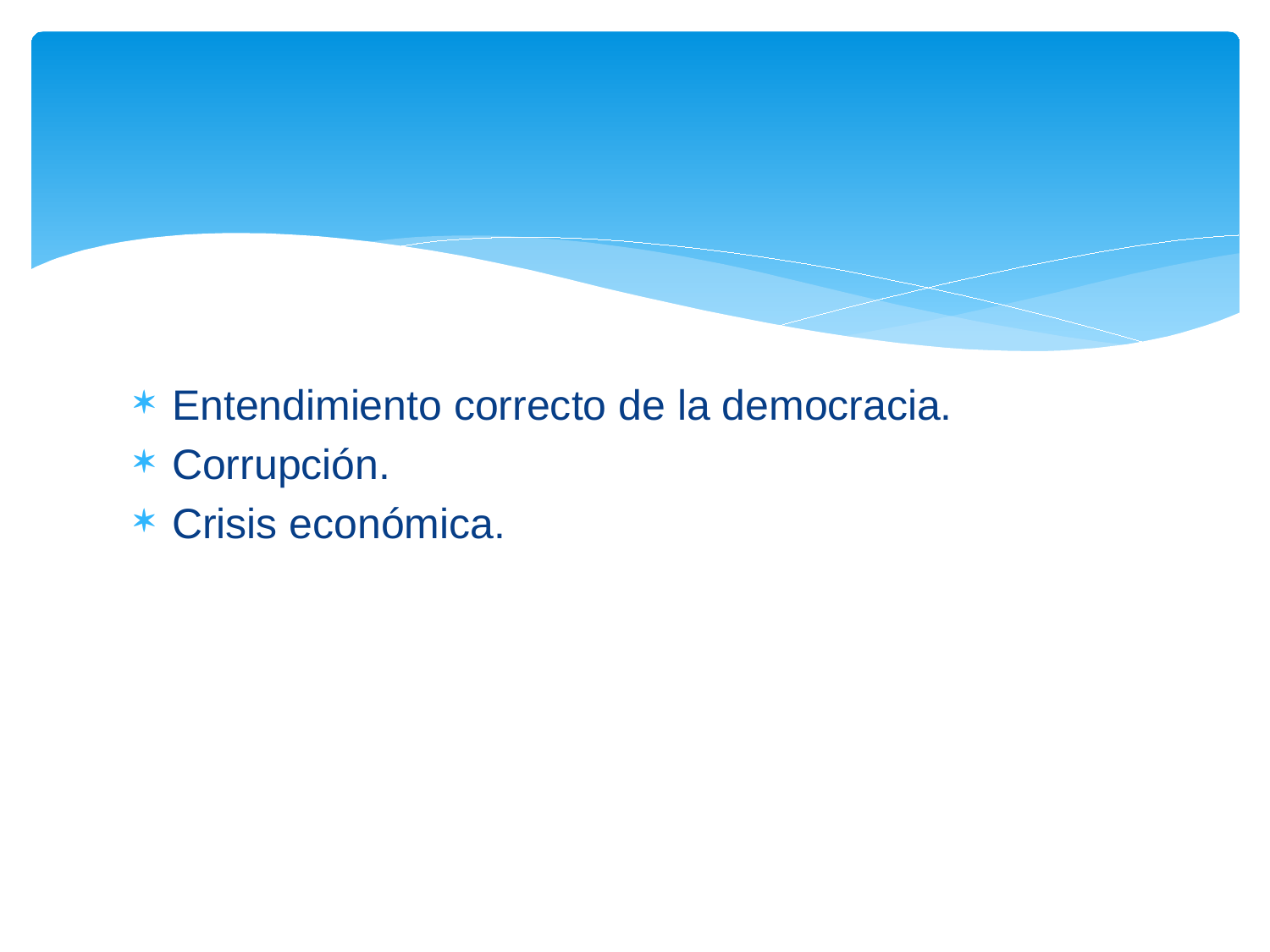

#
Entendimiento correcto de la democracia.
Corrupción.
Crisis económica.